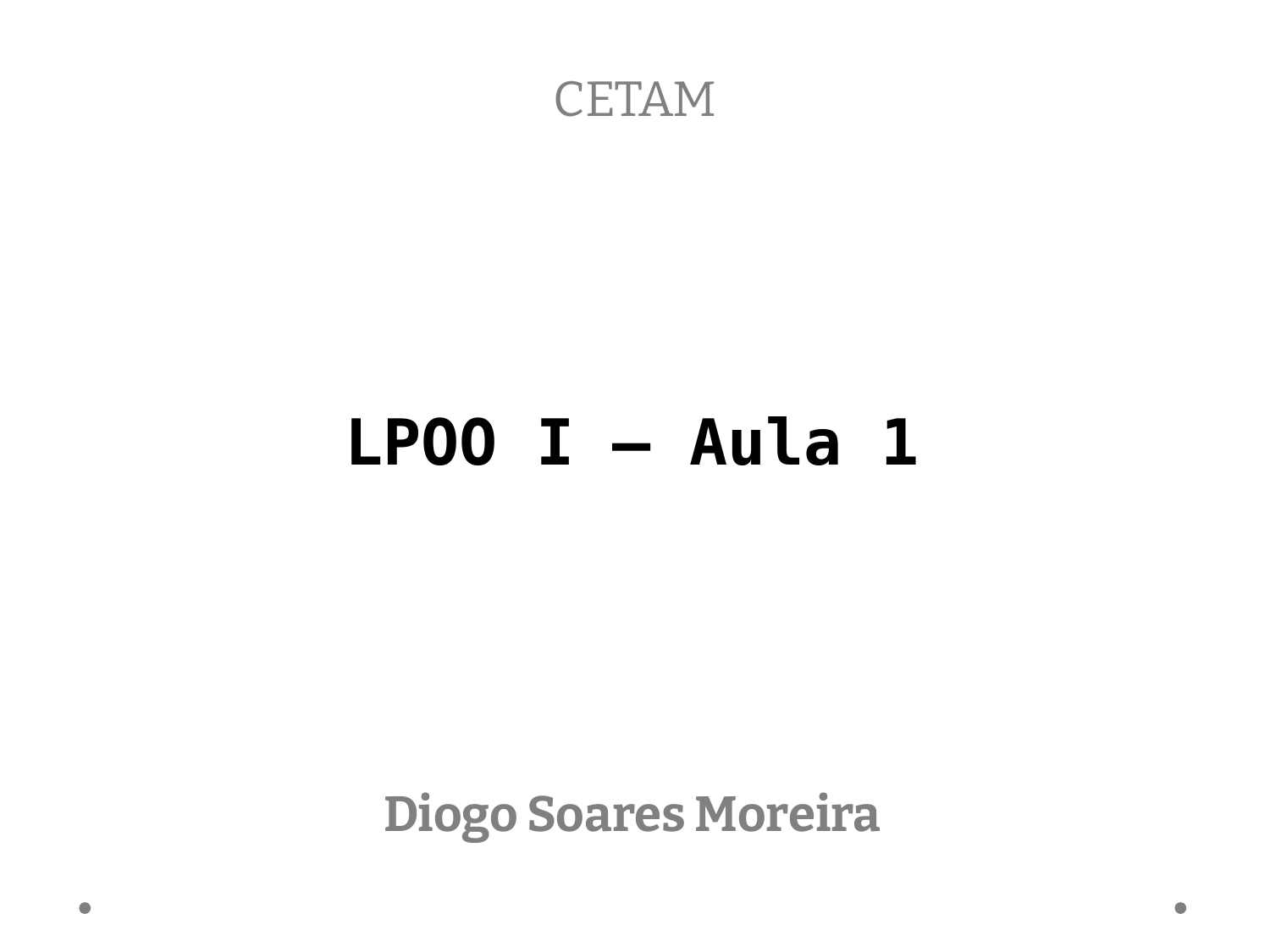

CETAM
#
LPOO I – Aula 1

Diogo Soares Moreira